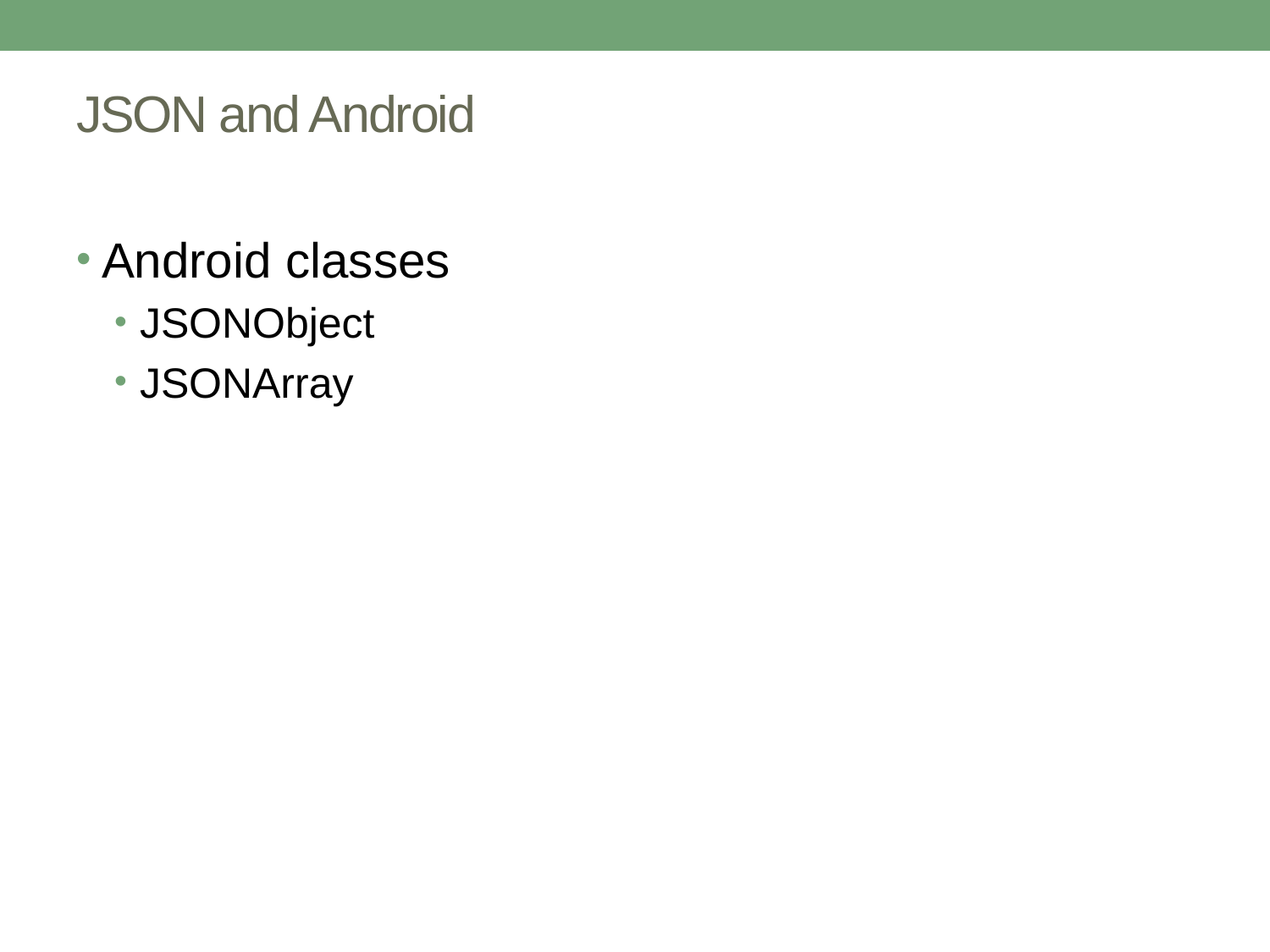

# JSON and Android
Android classes
JSONObject
JSONArray